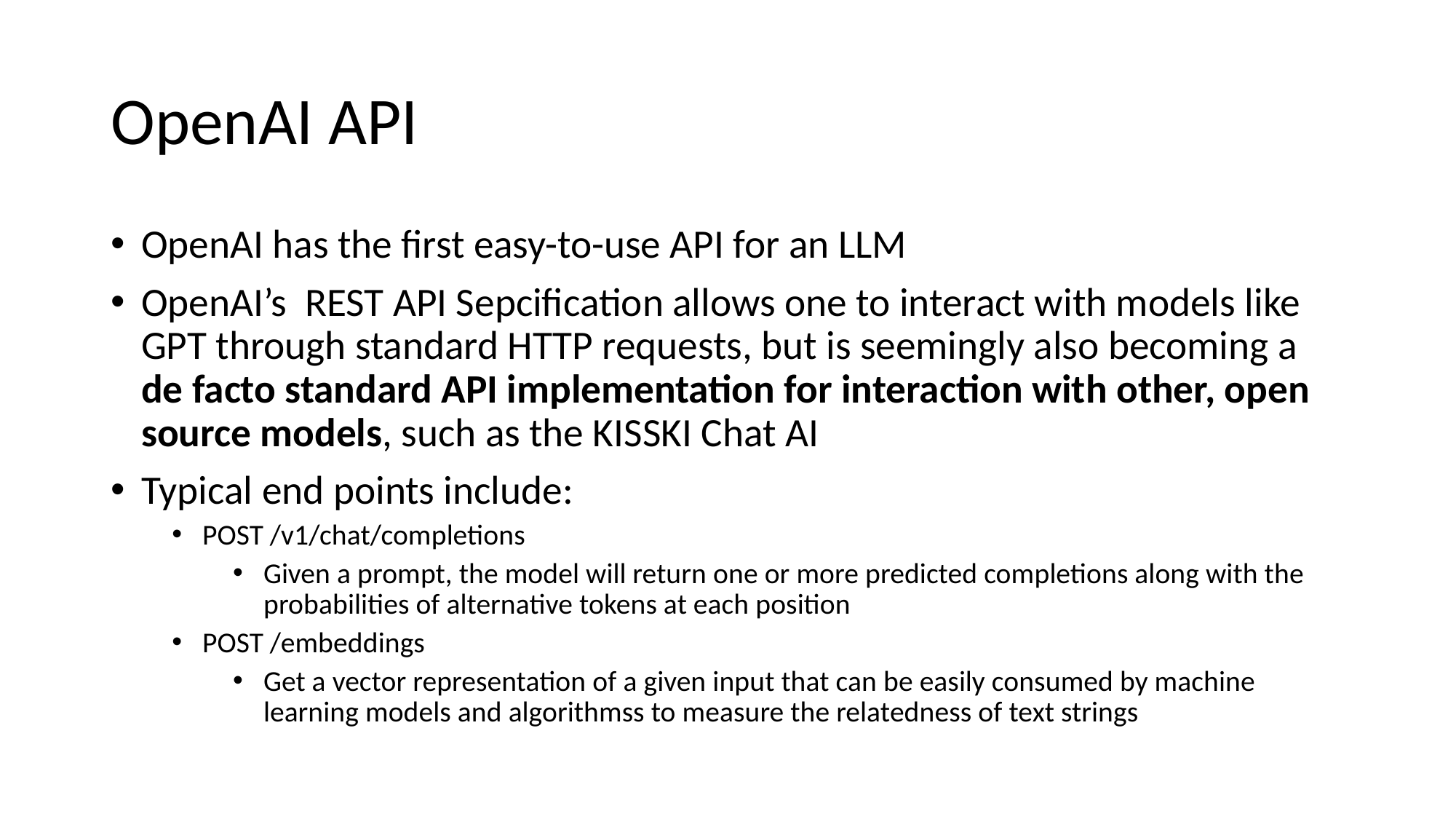

# OpenAI API
OpenAI has the first easy-to-use API for an LLM
OpenAI’s  REST API Sepcification allows one to interact with models like GPT through standard HTTP requests, but is seemingly also becoming a de facto standard API implementation for interaction with other, open source models, such as the KISSKI Chat AI
Typical end points include:
POST /v1/chat/completions
Given a prompt, the model will return one or more predicted completions along with the probabilities of alternative tokens at each position
POST /embeddings
Get a vector representation of a given input that can be easily consumed by machine learning models and algorithmss to measure the relatedness of text strings